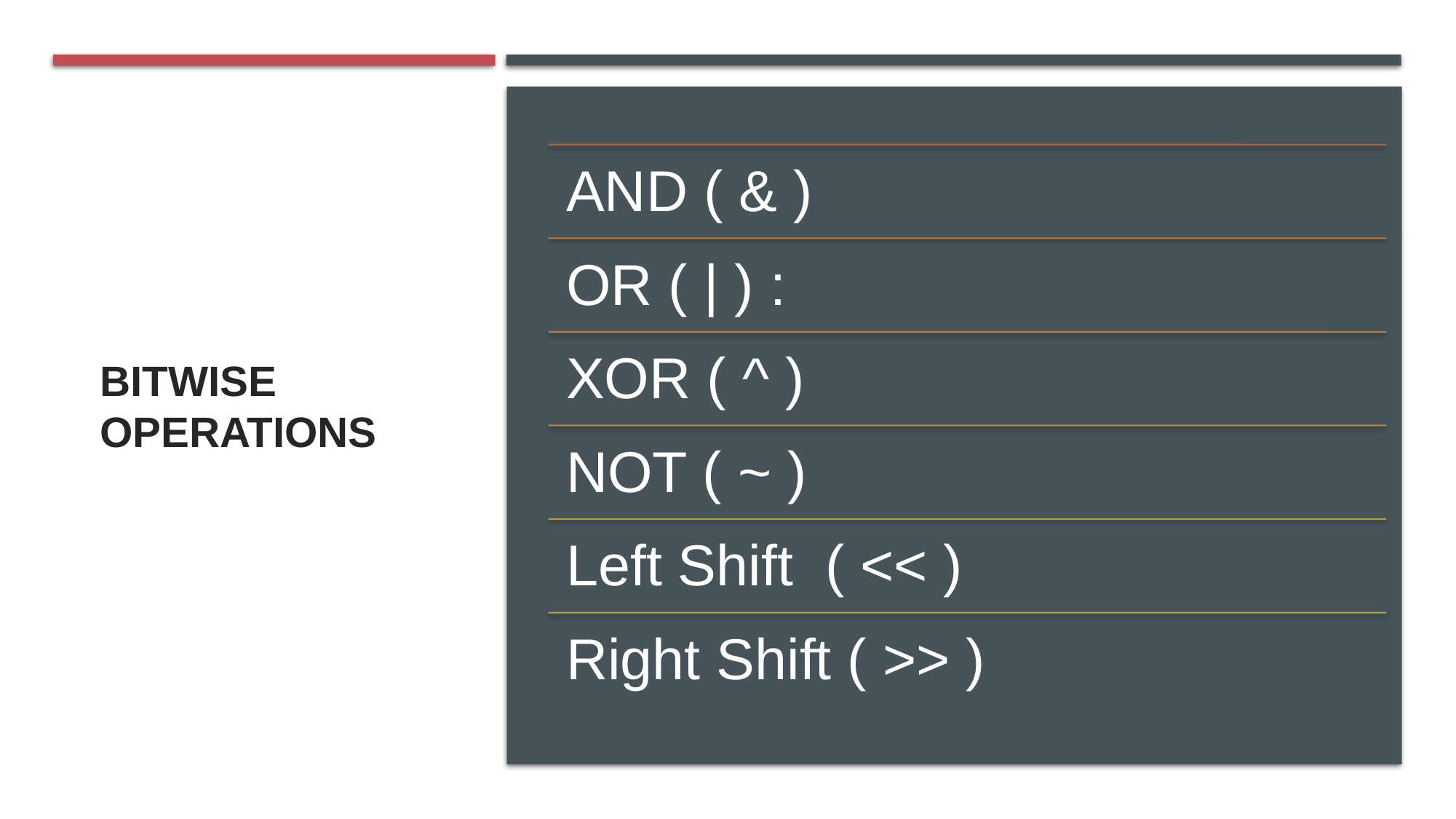

# Bitwise operations
AND ( & )
OR ( | ) :
XOR ( ^ )
NOT ( ~ )
Left Shift  ( << )
Right Shift ( >> )